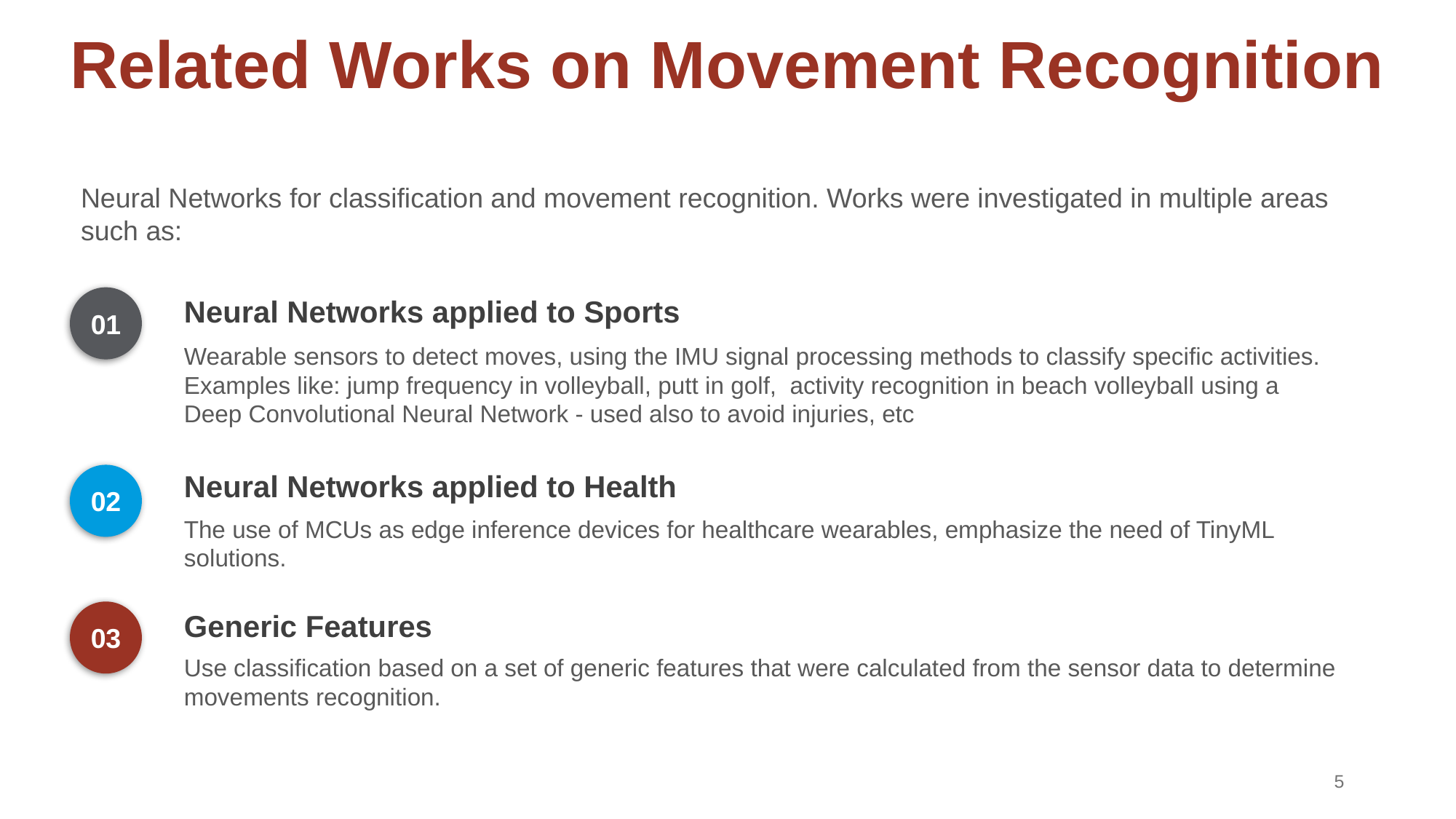

# Related Works on Movement Recognition
Neural Networks for classification and movement recognition. Works were investigated in multiple areas such as:
Neural Networks applied to Sports
01
Wearable sensors to detect moves, using the IMU signal processing methods to classify specific activities. Examples like: jump frequency in volleyball, putt in golf,  activity recognition in beach volleyball using a Deep Convolutional Neural Network - used also to avoid injuries, etc
Neural Networks applied to Health
02
The use of MCUs as edge inference devices for healthcare wearables, emphasize the need of TinyML solutions.
03
Generic Features
Use classification based on a set of generic features that were calculated from the sensor data to determine movements recognition.
5